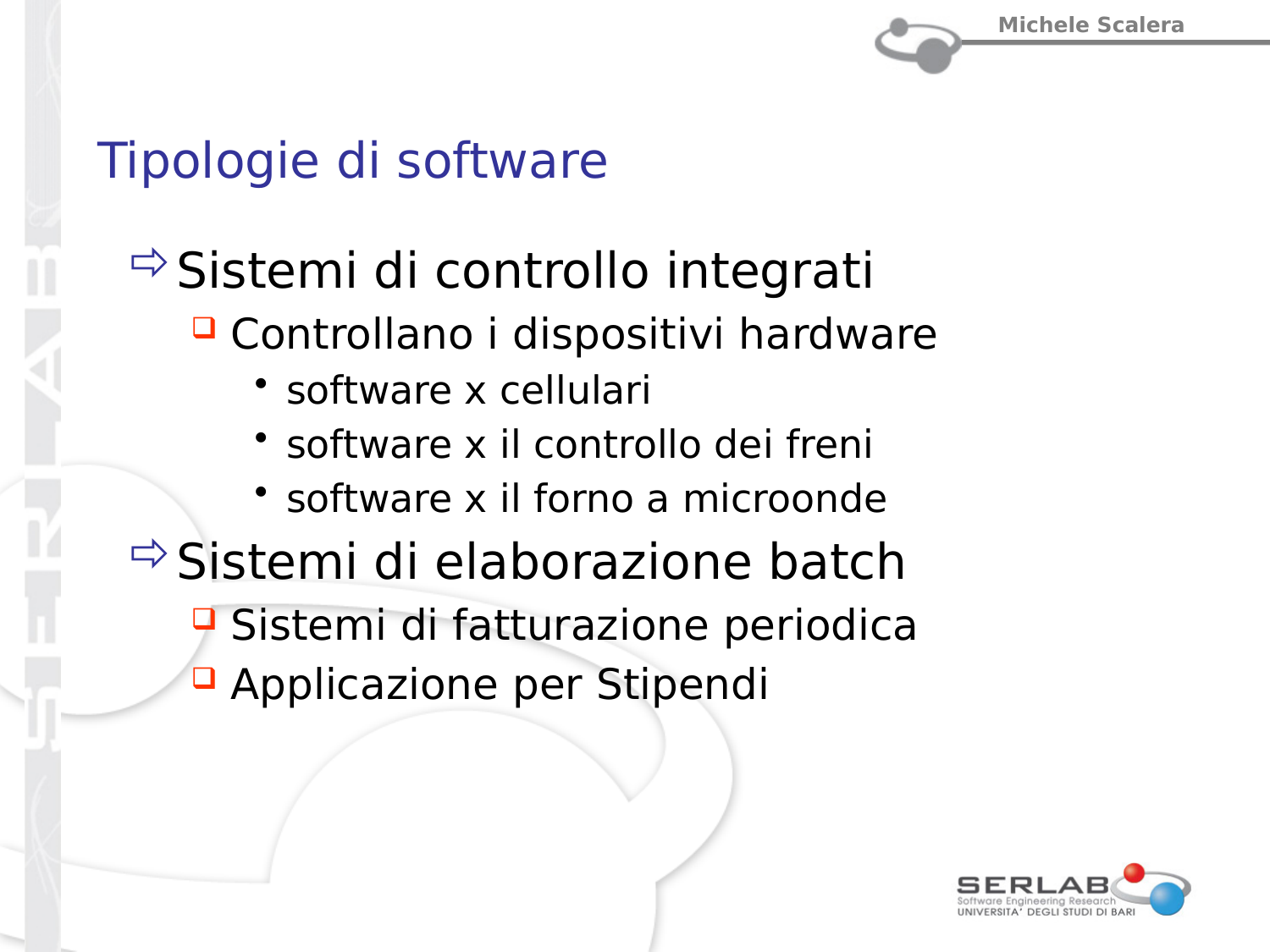

# Tipologie di software
Sistemi di controllo integrati
Controllano i dispositivi hardware
software x cellulari
software x il controllo dei freni
software x il forno a microonde
Sistemi di elaborazione batch
Sistemi di fatturazione periodica
Applicazione per Stipendi